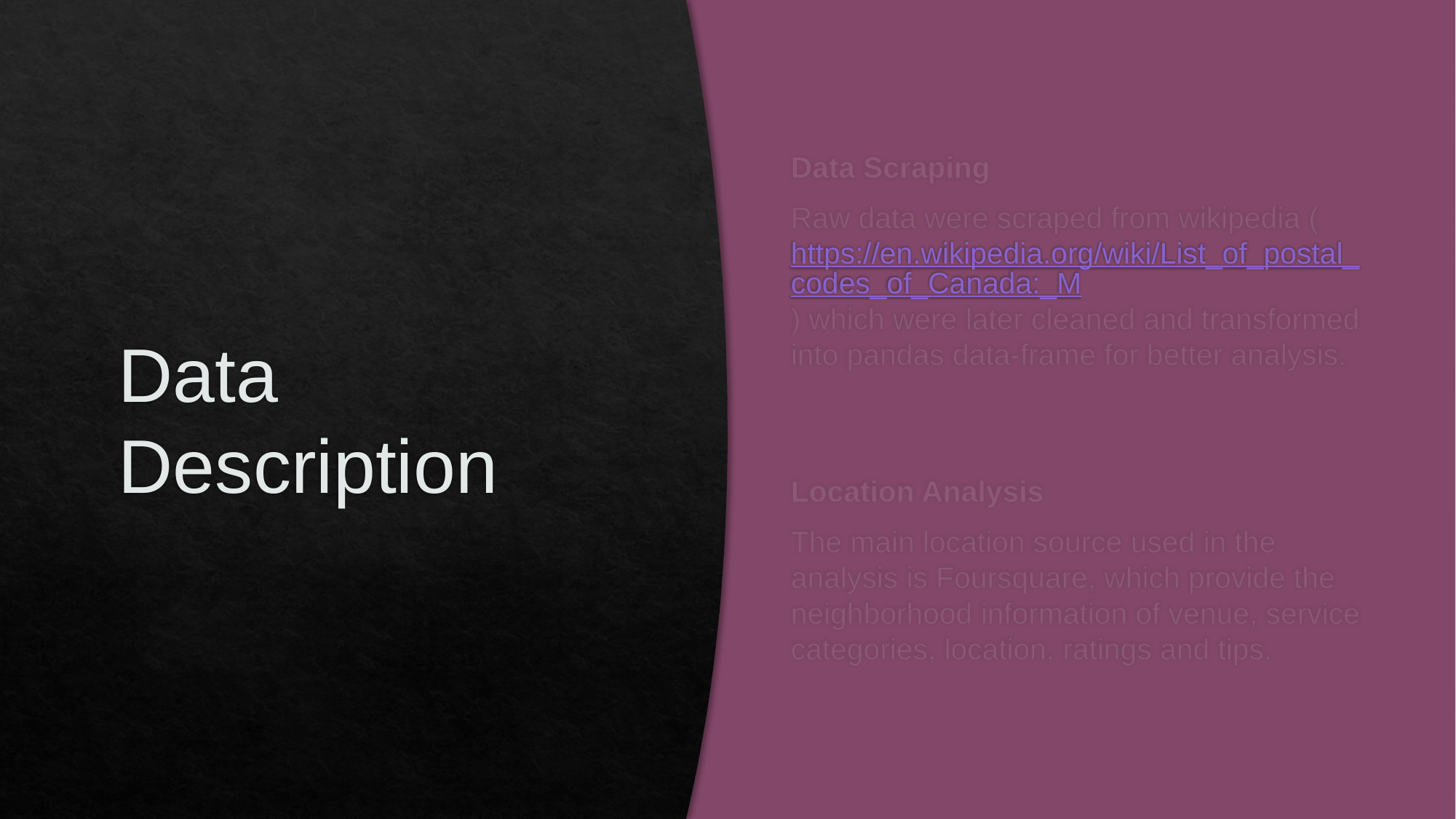

# Data Description
Data Scraping
Raw data were scraped from wikipedia (https://en.wikipedia.org/wiki/List_of_postal_codes_of_Canada:_M) which were later cleaned and transformed into pandas data-frame for better analysis.

Location Analysis
The main location source used in the analysis is Foursquare, which provide the neighborhood information of venue, service categories, location, ratings and tips.